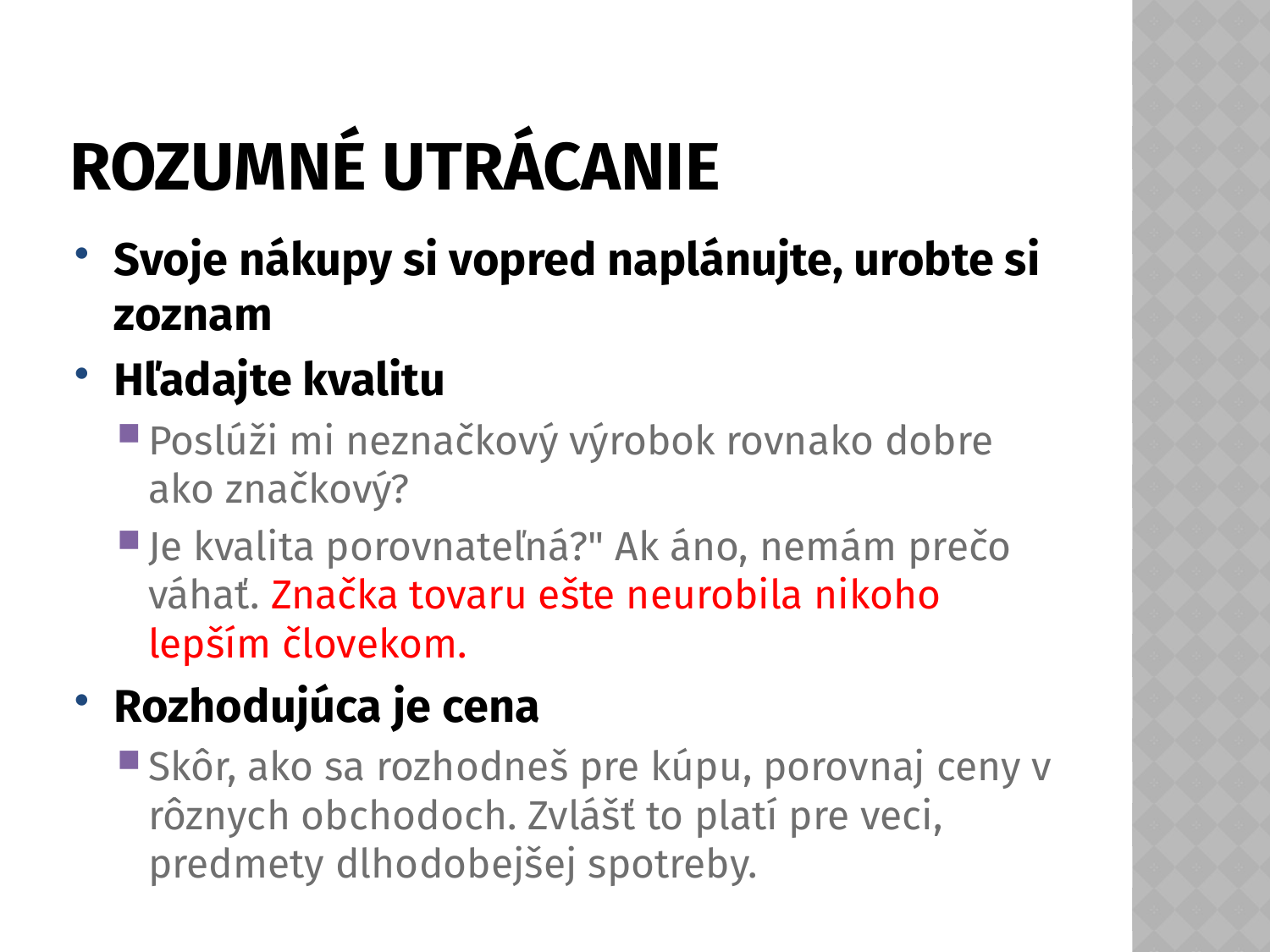

# Rozumné utrácanie
Svoje nákupy si vopred naplánujte, urobte si zoznam
Hľadajte kvalitu
Poslúži mi neznačkový výrobok rovnako dobre ako značkový?
Je kvalita porovnateľná?" Ak áno, nemám prečo váhať. Značka tovaru ešte neurobila nikoho lepším človekom.
Rozhodujúca je cena
Skôr, ako sa rozhodneš pre kúpu, porovnaj ceny v rôznych obchodoch. Zvlášť to platí pre veci, predmety dlhodobejšej spotreby.